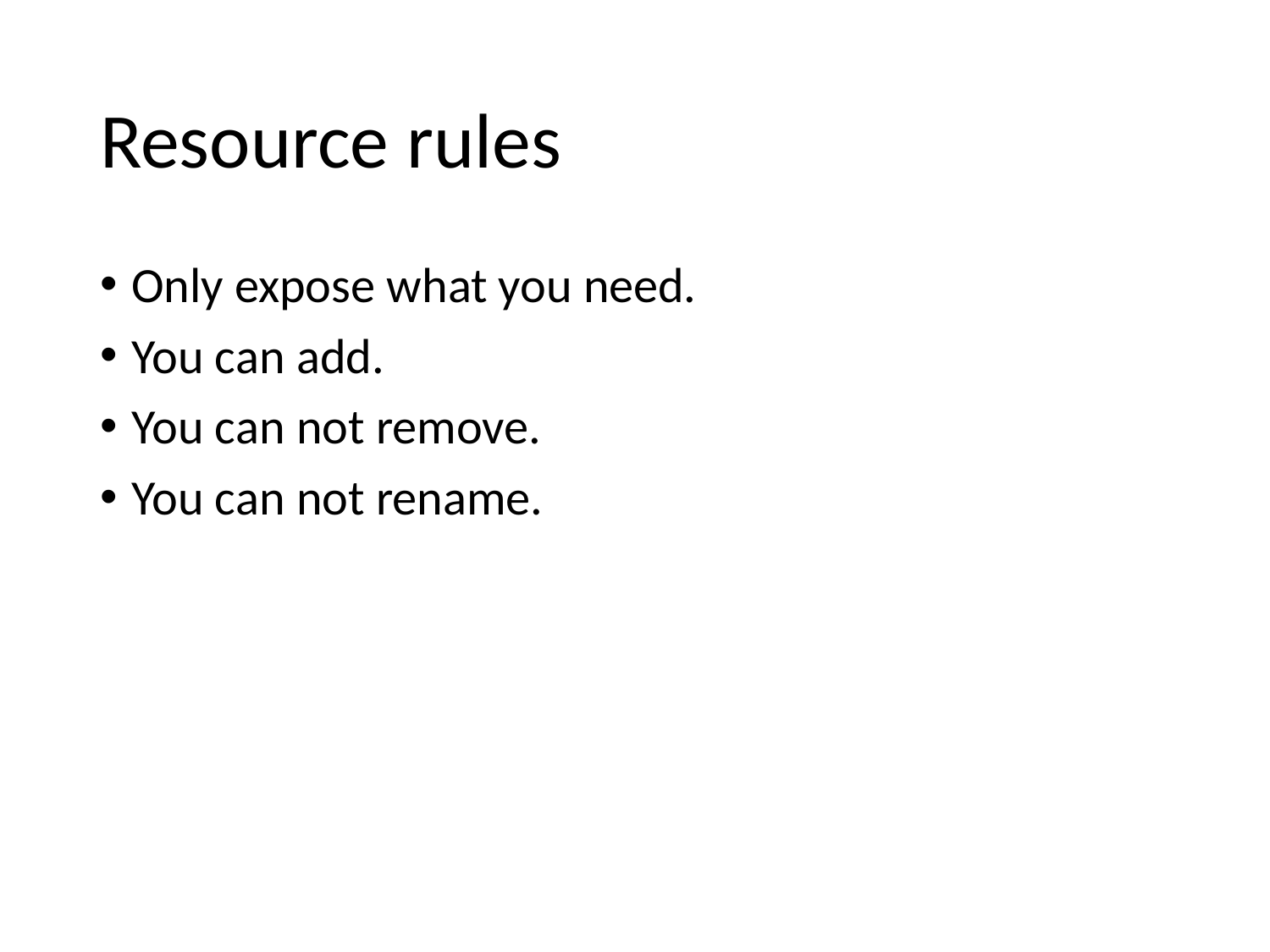

# Resource rules
Only expose what you need.
You can add.
You can not remove.
You can not rename.